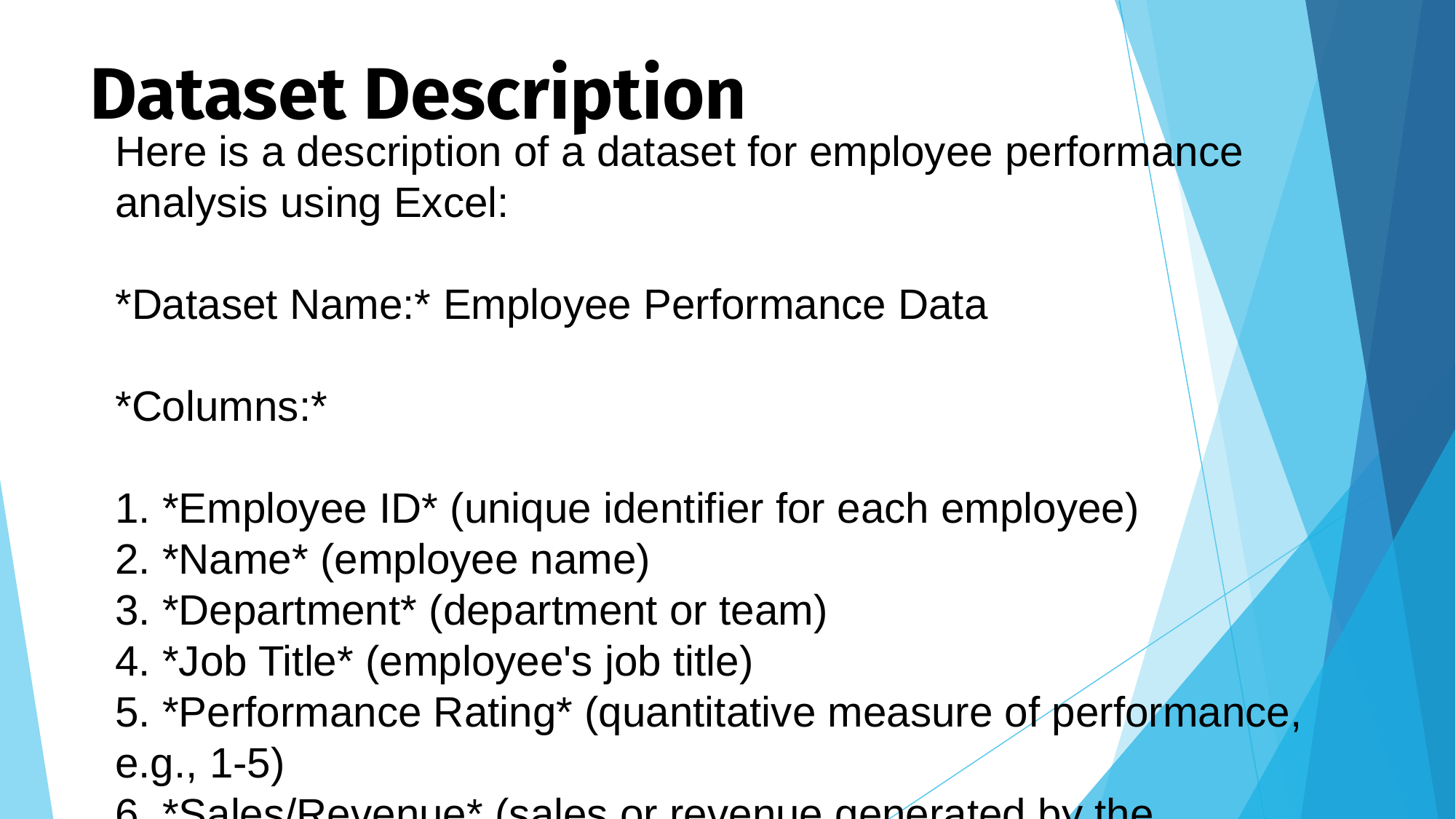

# Dataset Description
Here is a description of a dataset for employee performance analysis using Excel:

*Dataset Name:* Employee Performance Data

*Columns:*

1. *Employee ID* (unique identifier for each employee)
2. *Name* (employee name)
3. *Department* (department or team)
4. *Job Title* (employee's job title)
5. *Performance Rating* (quantitative measure of performance, e.g., 1-5)
6. *Sales/Revenue* (sales or revenue generated by the employee)
7. *Targets* (pre-set targets for the employee)
8. *Achievement %* (percentage of targets achieved)
9. *Tenure* (length of time with the company)
10. *Training Hours* (number of training hours completed)
11. *Absenteeism* (number of absences or tardiness)
12. *Feedback Score* (average feedback score from peers and managers)

*Data Types:*

- Employee ID: numeric
- Name: text
- Department: text
- Job Title: text
- Performance Rating: numeric
- Sales/Revenue: numeric
- Targets: numeric
- Achievement %: percentage
- Tenure: numeric (months or years)
- Training Hours: numeric
- Absenteeism: numeric
- Feedback Score: numeric (average score)

*Analysis Goals:*

- Identify top-performing employees
- Determine factors influencing performance
- Analyze the impact of training on performance
- Examine the relationship between tenure and performance
- Identify areas for improvement

*Excel Functions and Tools:*

- PivotTables
- Charts (e.g., bar, line, scatter)
- Conditional Formatting
- AVERAGEIFS
- CORREL
- Regression Analysis

This dataset provides a starting point for analyzing employee performance using Excel. You can modify or add columns to suit your organization's specific needs.
Here is a description of a dataset for employee performance analysis using Excel:

*Dataset Name:* Employee Performance Data

*Columns:*

1. *Employee ID* (unique identifier for each employee)
2. *Name* (employee name)
3. *Department* (department or team)
4. *Job Title* (employee's job title)
5. *Performance Rating* (quantitative measure of performance, e.g., 1-5)
6. *Sales/Revenue* (sales or revenue generated by